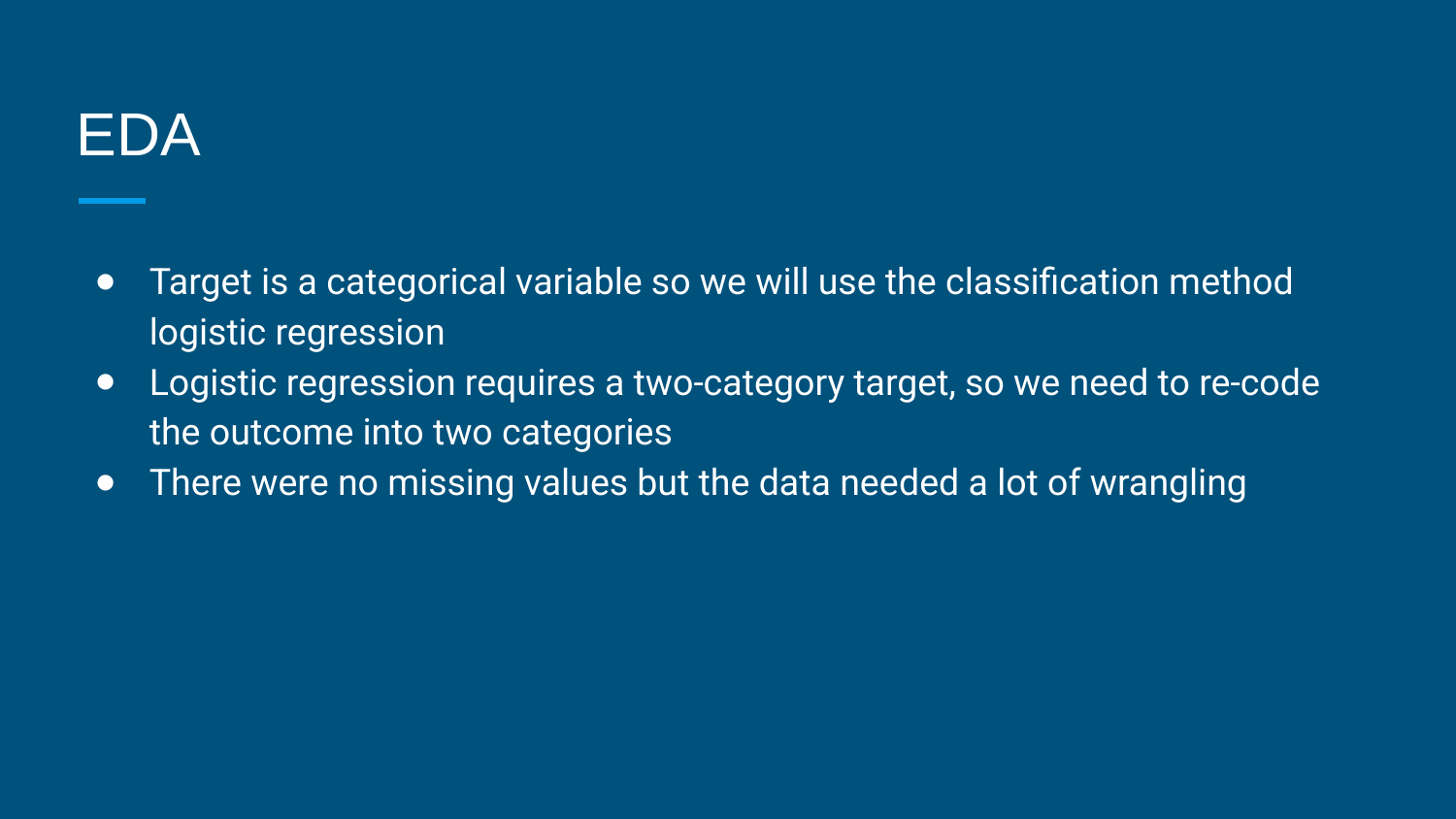

# EDA
Target is a categorical variable so we will use the classification method logistic regression
Logistic regression requires a two-category target, so we need to re-code the outcome into two categories
There were no missing values but the data needed a lot of wrangling